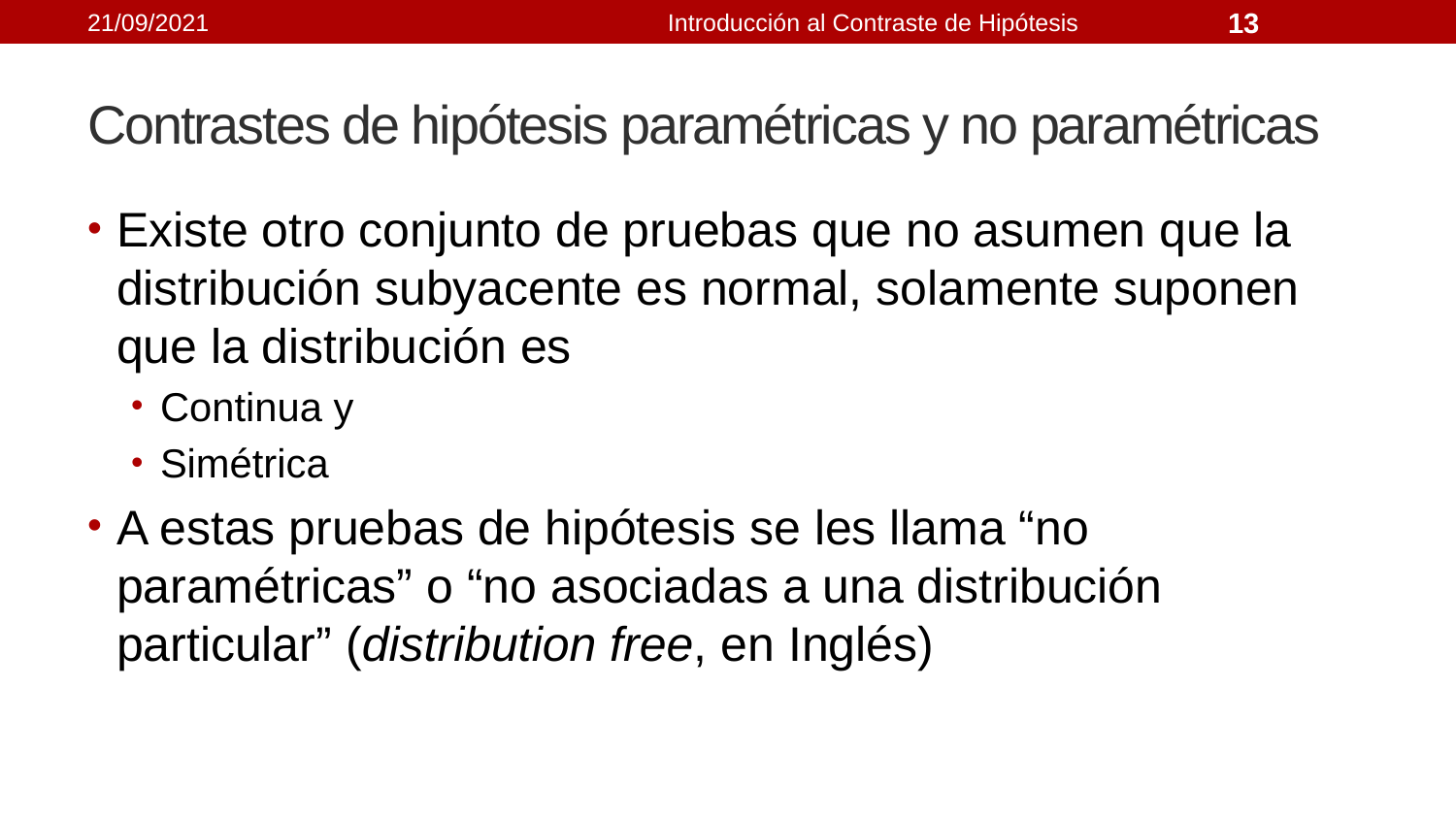

21/09/2021
Introducción al Contraste de Hipótesis
13
# Contrastes de hipótesis paramétricas y no paramétricas
Existe otro conjunto de pruebas que no asumen que la distribución subyacente es normal, solamente suponen que la distribución es
Continua y
Simétrica
A estas pruebas de hipótesis se les llama “no paramétricas” o “no asociadas a una distribución particular” (distribution free, en Inglés)